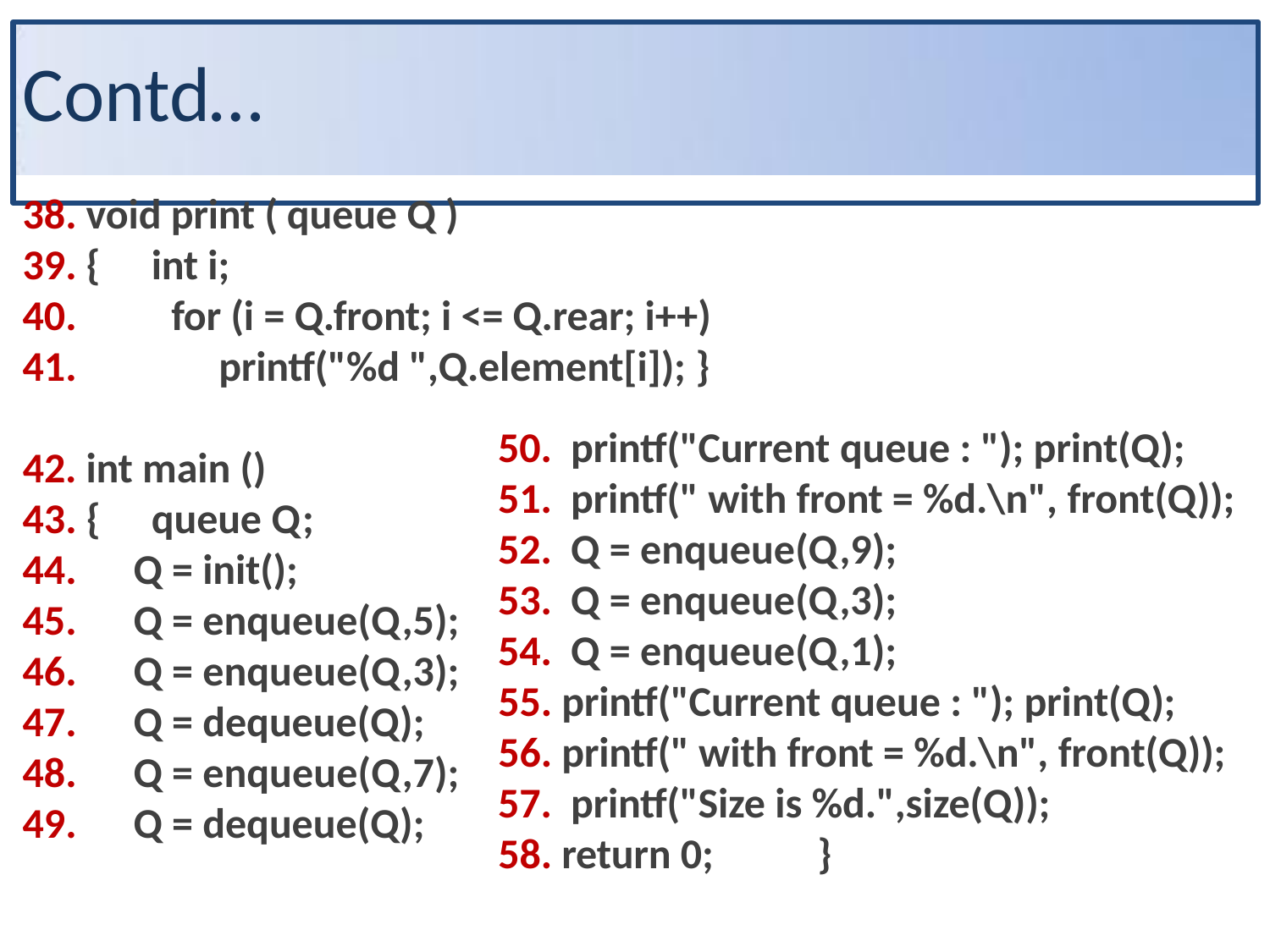

# Contd…
void print ( queue Q )
{	int i;
for (i = Q.front; i <= Q.rear; i++)
printf("%d ",Q.element[i]); }
printf("Current queue : "); print(Q);
printf(" with front = %d.\n", front(Q));
Q = enqueue(Q,9);
Q = enqueue(Q,3);
Q = enqueue(Q,1);
printf("Current queue : "); print(Q);
printf(" with front = %d.\n", front(Q));
printf("Size is %d.",size(Q));
return 0;	}
42. int main ()
{	queue Q;
Q = init();
Q = enqueue(Q,5);
Q = enqueue(Q,3);
Q = dequeue(Q);
Q = enqueue(Q,7);
Q = dequeue(Q);